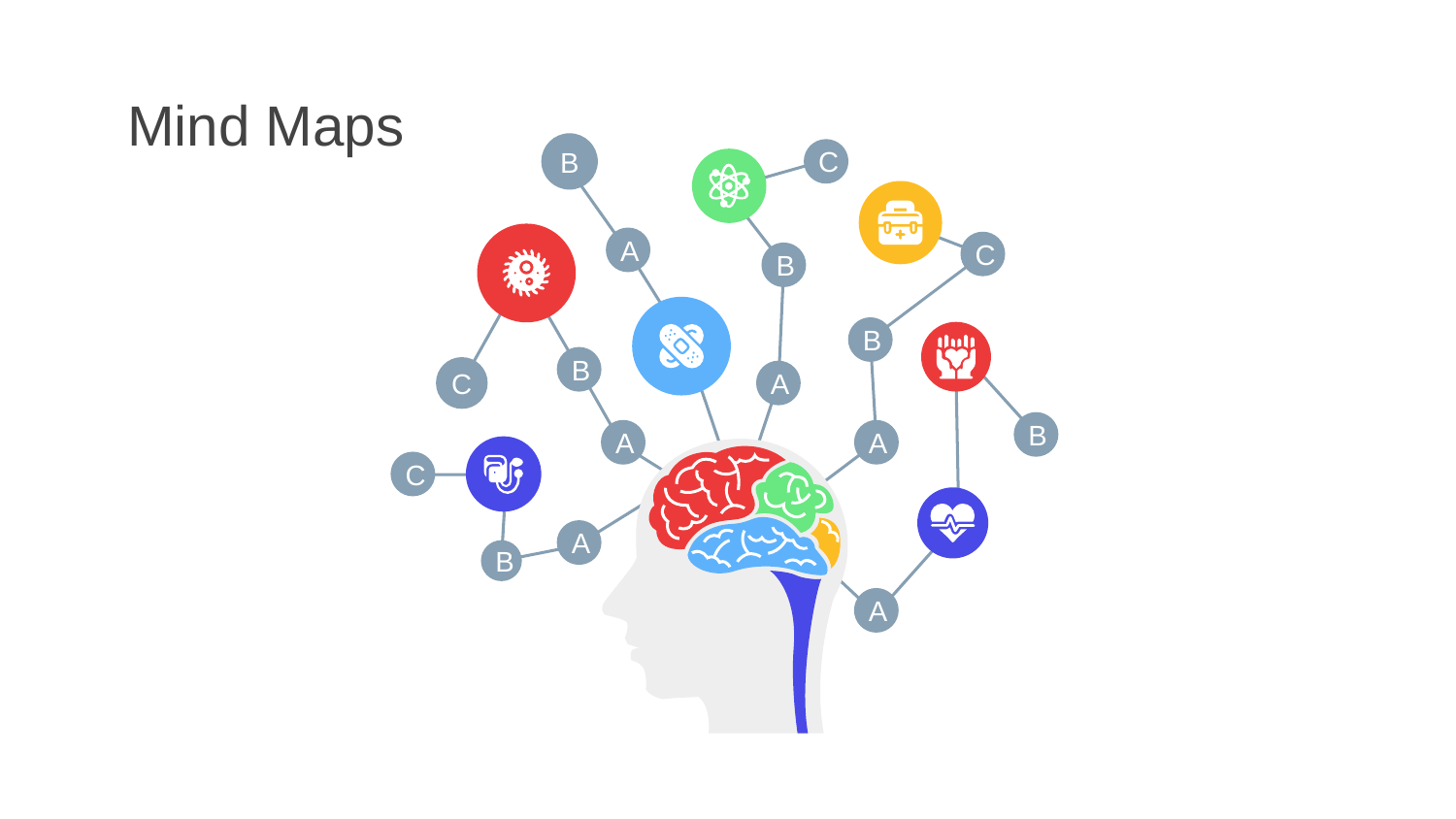

# Mind Maps
B

A

C

B
A

C
B
A

B
C
A

B

A

C

A
B